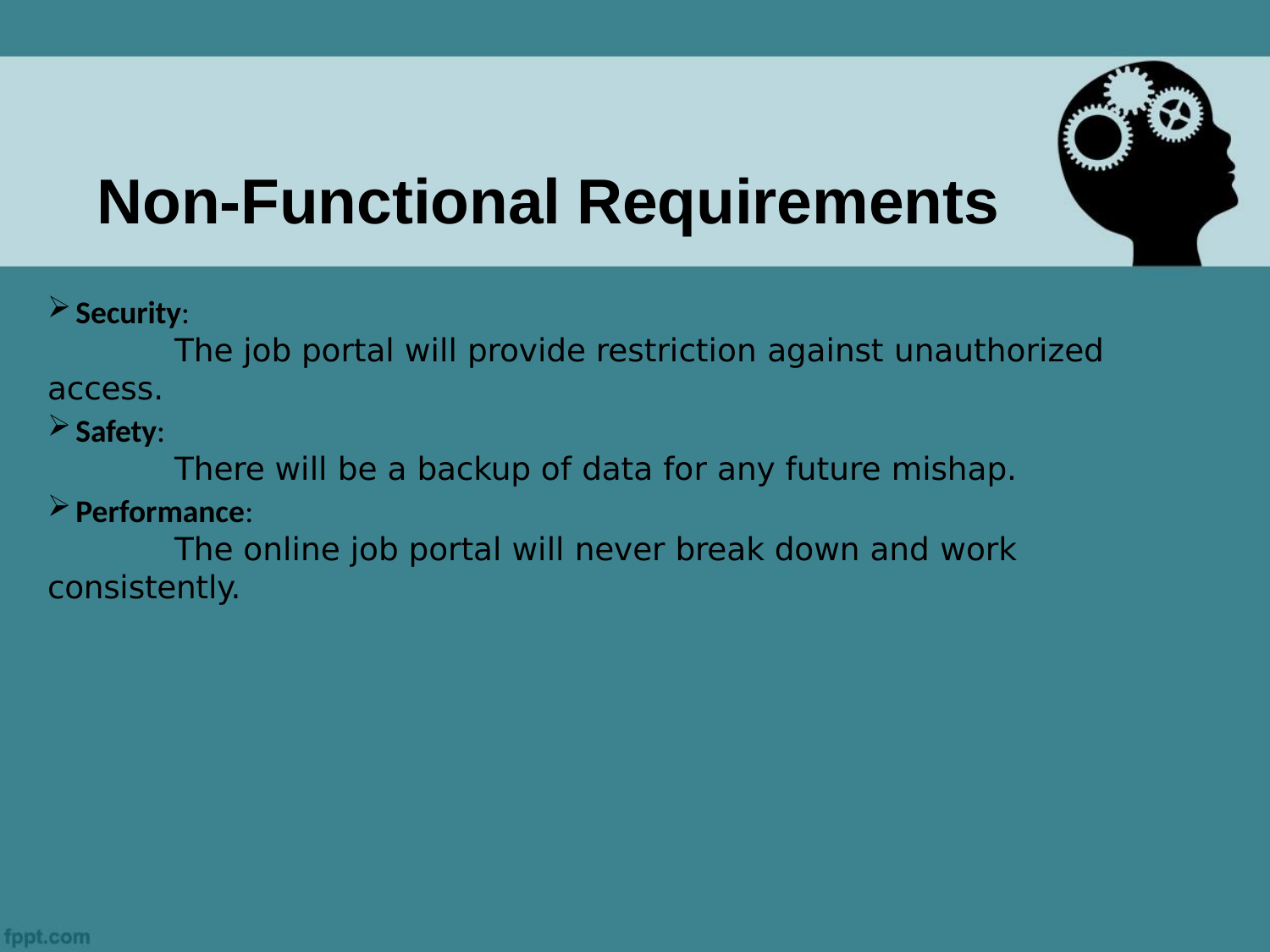

# Non-Functional Requirements
Security:
The job portal will provide restriction against unauthorized
access.
Safety:
There will be a backup of data for any future mishap.
Performance:
The online job portal will never break down and work
consistently.